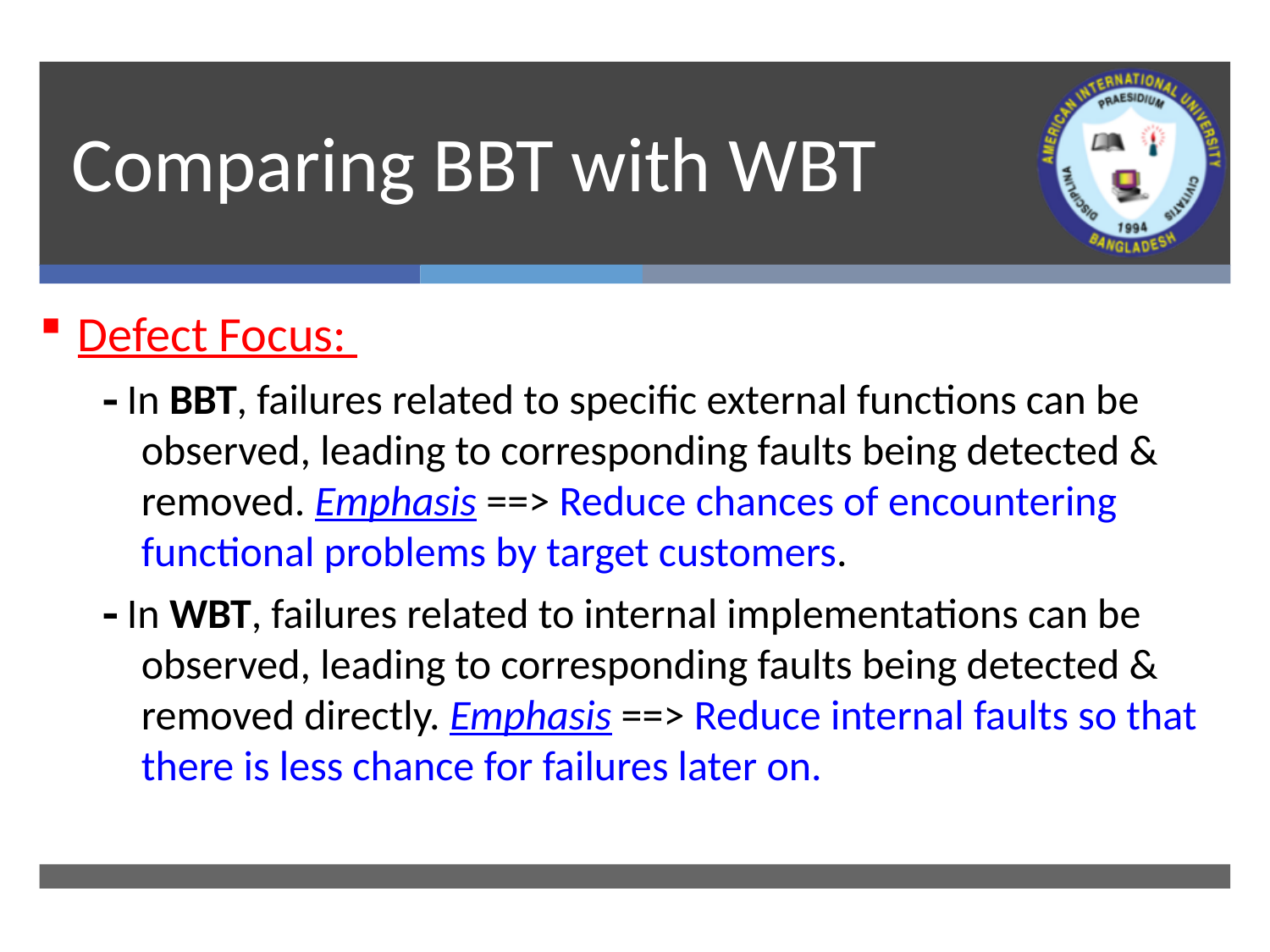

# Comparing BBT with WBT
Defect Focus:
− In BBT, failures related to specific external functions can be observed, leading to corresponding faults being detected & removed. Emphasis ==> Reduce chances of encountering functional problems by target customers.
− In WBT, failures related to internal implementations can be observed, leading to corresponding faults being detected & removed directly. Emphasis ==> Reduce internal faults so that there is less chance for failures later on.